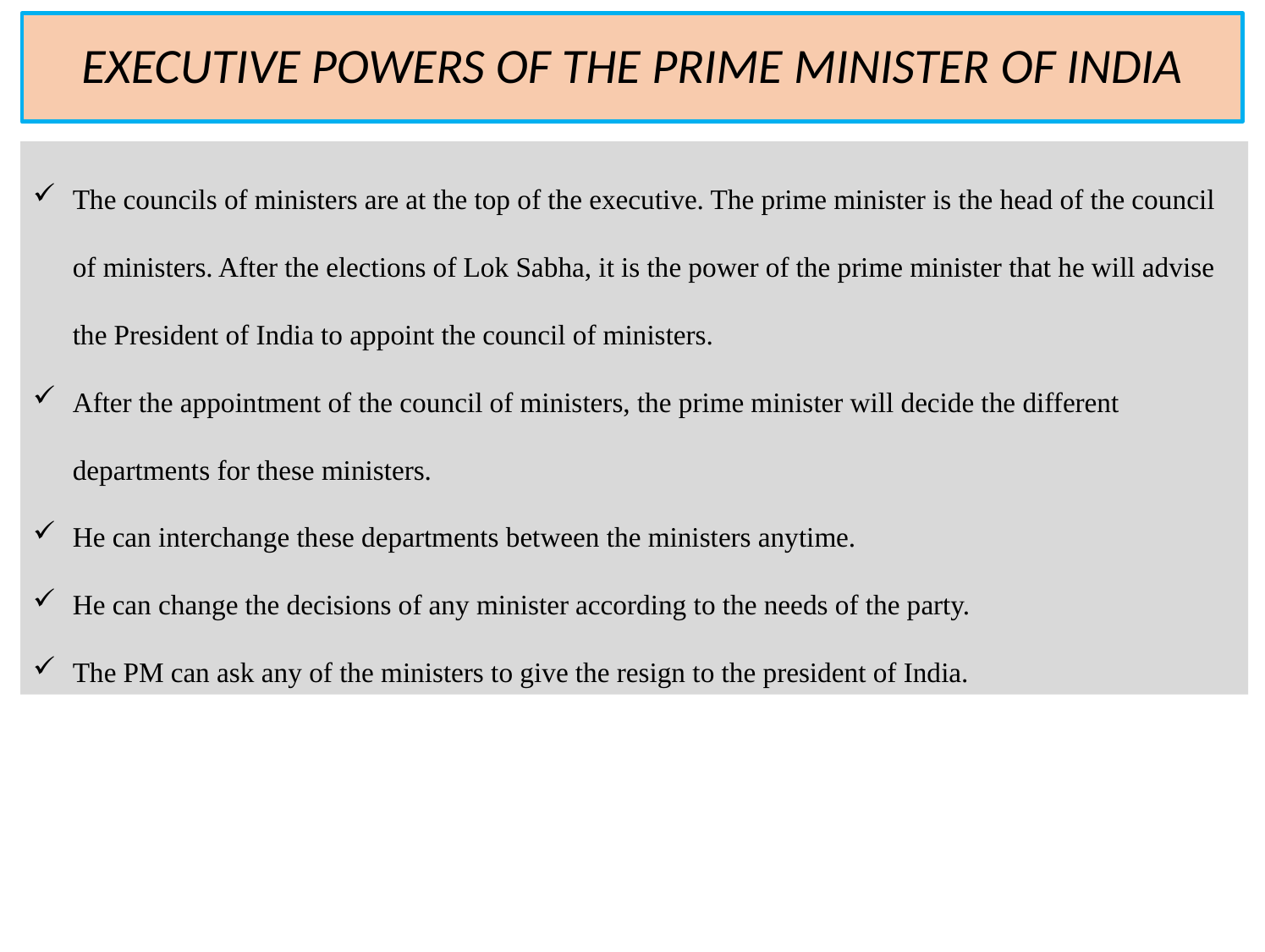

# EXECUTIVE POWERS OF THE PRIME MINISTER OF INDIA
The councils of ministers are at the top of the executive. The prime minister is the head of the council of ministers. After the elections of Lok Sabha, it is the power of the prime minister that he will advise the President of India to appoint the council of ministers.
After the appointment of the council of ministers, the prime minister will decide the different departments for these ministers.
He can interchange these departments between the ministers anytime.
He can change the decisions of any minister according to the needs of the party.
The PM can ask any of the ministers to give the resign to the president of India.